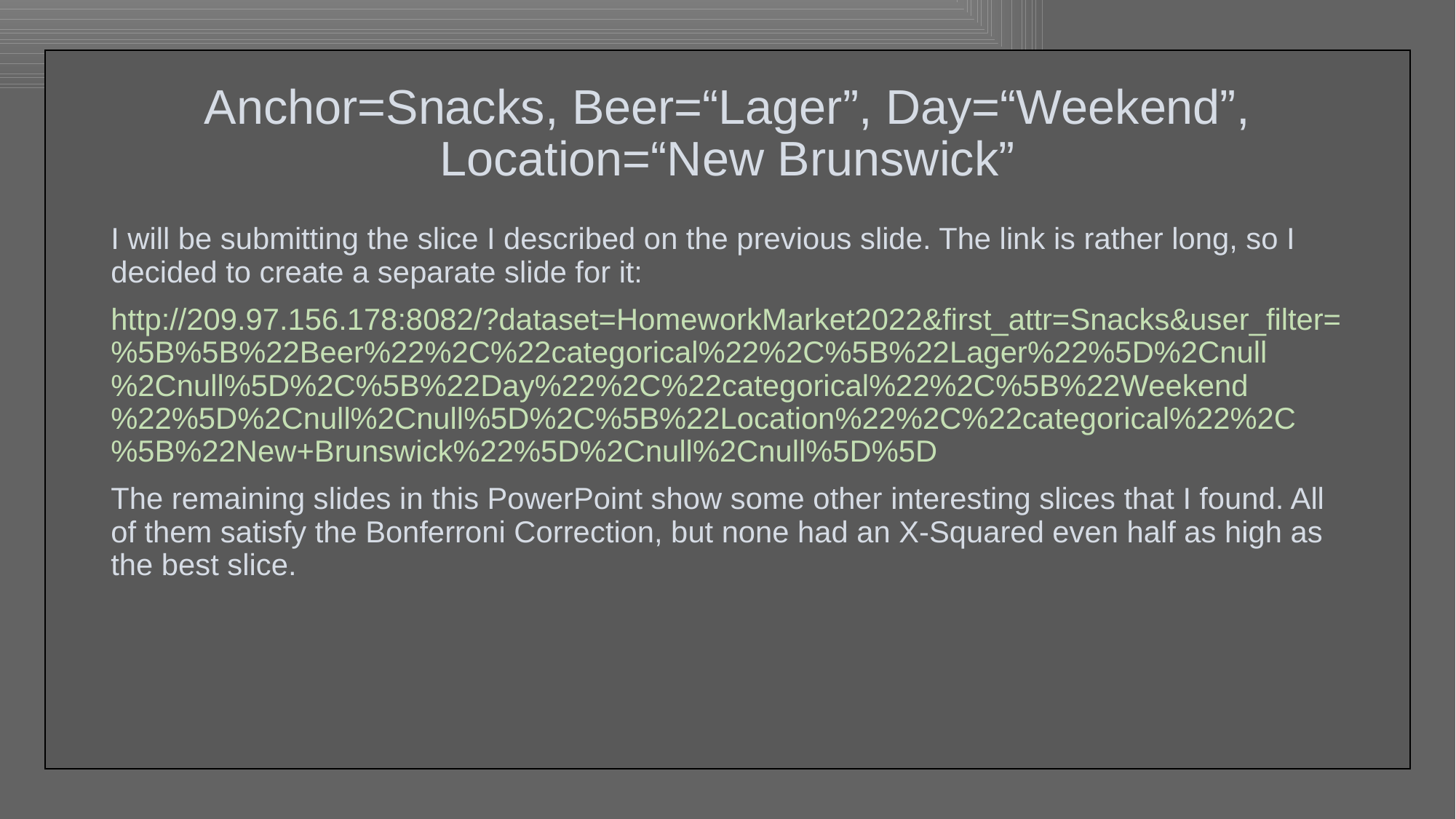

# Anchor=Snacks, Beer=“Lager”, Day=“Weekend”, Location=“New Brunswick”
I will be submitting the slice I described on the previous slide. The link is rather long, so I decided to create a separate slide for it:
http://209.97.156.178:8082/?dataset=HomeworkMarket2022&first_attr=Snacks&user_filter=%5B%5B%22Beer%22%2C%22categorical%22%2C%5B%22Lager%22%5D%2Cnull%2Cnull%5D%2C%5B%22Day%22%2C%22categorical%22%2C%5B%22Weekend%22%5D%2Cnull%2Cnull%5D%2C%5B%22Location%22%2C%22categorical%22%2C%5B%22New+Brunswick%22%5D%2Cnull%2Cnull%5D%5D
The remaining slides in this PowerPoint show some other interesting slices that I found. All of them satisfy the Bonferroni Correction, but none had an X-Squared even half as high as the best slice.